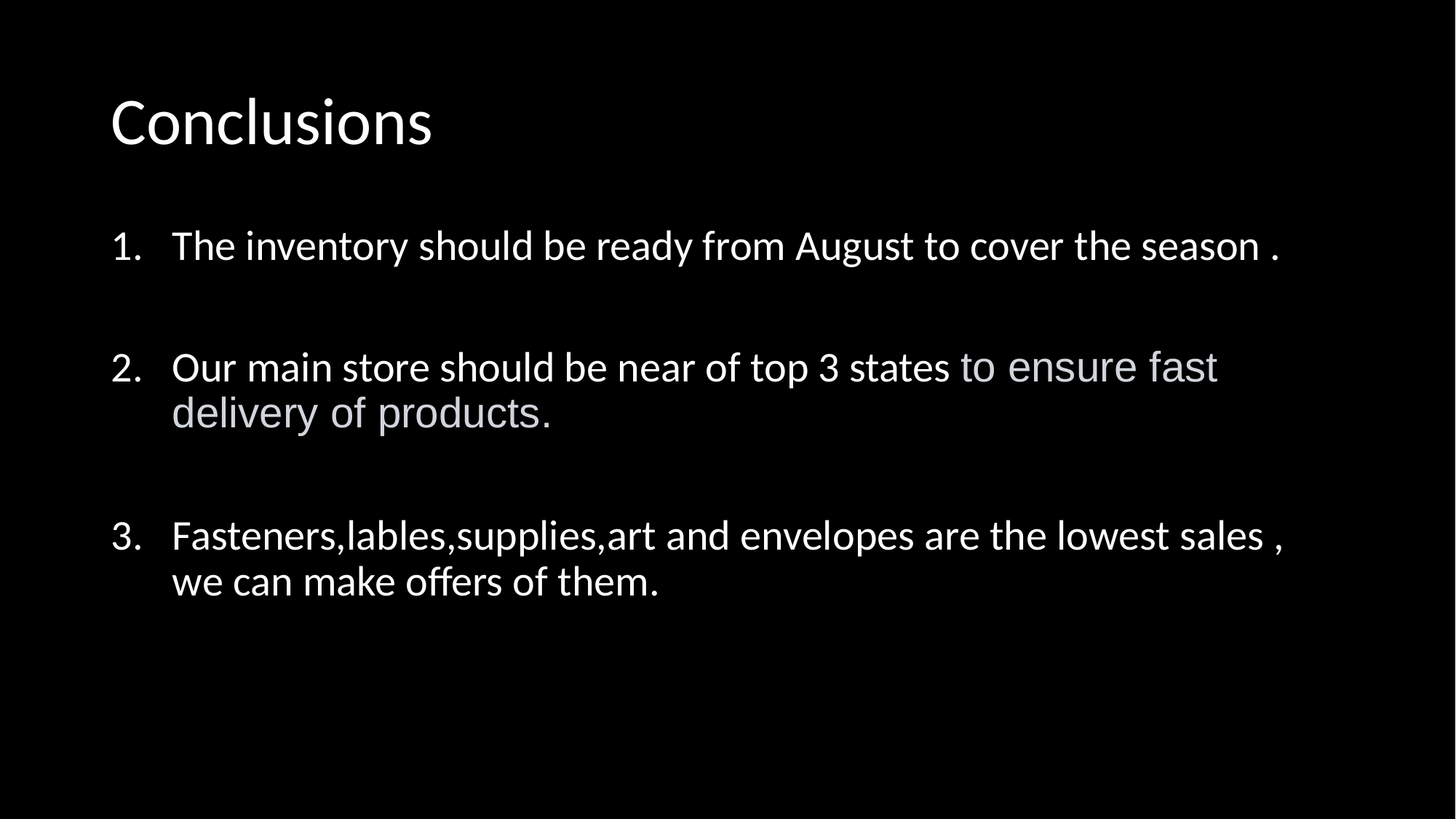

# Conclusions
The inventory should be ready from August to cover the season .

Our main store should be near of top 3 states to ensure fast delivery of products.

Fasteners,lables,supplies,art and envelopes are the lowest sales , we can make offers of them.